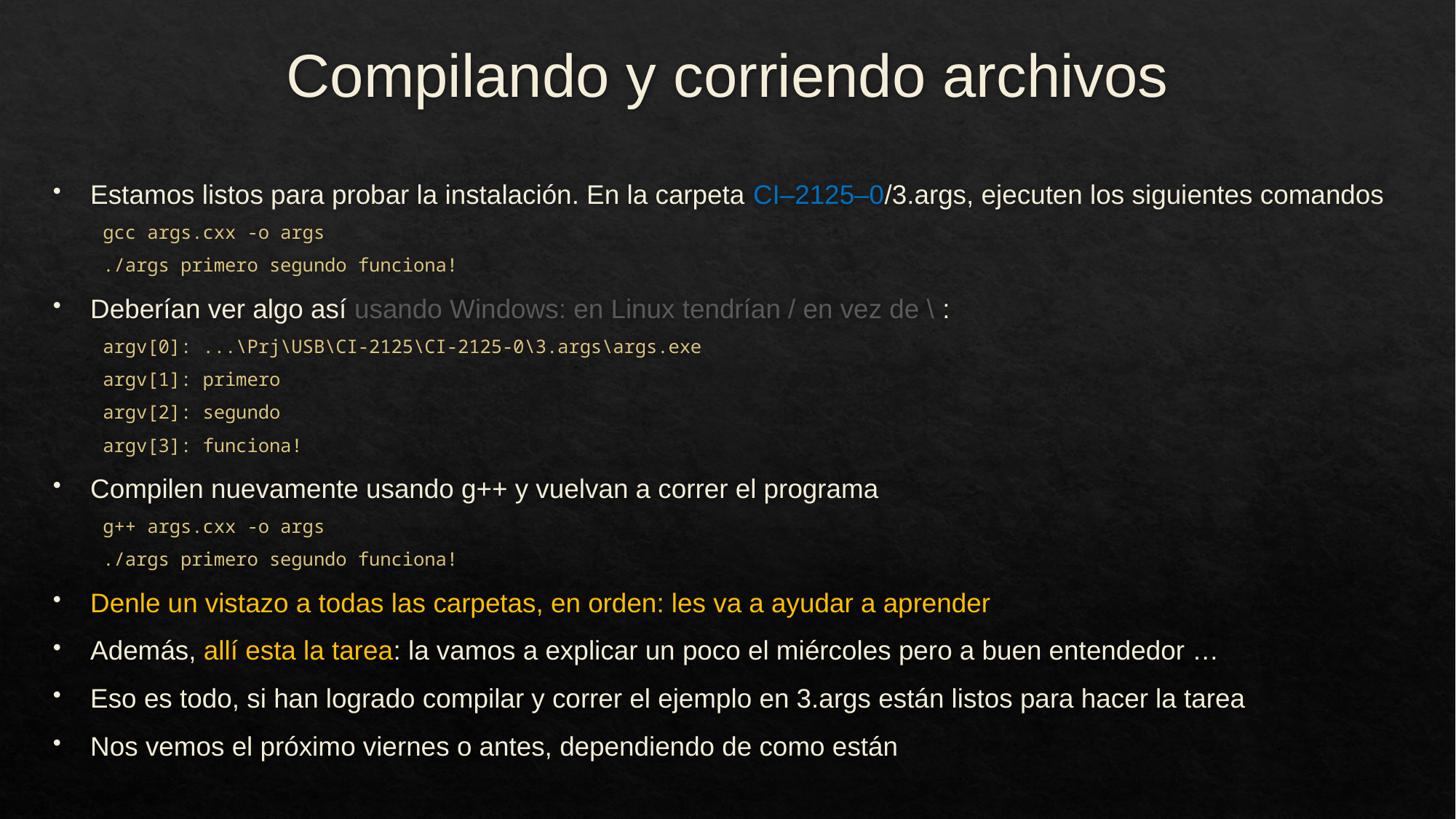

# Compilando y corriendo archivos
Estamos listos para probar la instalación. En la carpeta CI–2125–0/3.args, ejecuten los siguientes comandos
gcc args.cxx -o args
./args primero segundo funciona!
Deberían ver algo así usando Windows: en Linux tendrían / en vez de \ :
argv[0]: ...\Prj\USB\CI-2125\CI-2125-0\3.args\args.exe
argv[1]: primero
argv[2]: segundo
argv[3]: funciona!
Compilen nuevamente usando g++ y vuelvan a correr el programa
g++ args.cxx -o args
./args primero segundo funciona!
Denle un vistazo a todas las carpetas, en orden: les va a ayudar a aprender
Además, allí esta la tarea: la vamos a explicar un poco el miércoles pero a buen entendedor …
Eso es todo, si han logrado compilar y correr el ejemplo en 3.args están listos para hacer la tarea
Nos vemos el próximo viernes o antes, dependiendo de como están